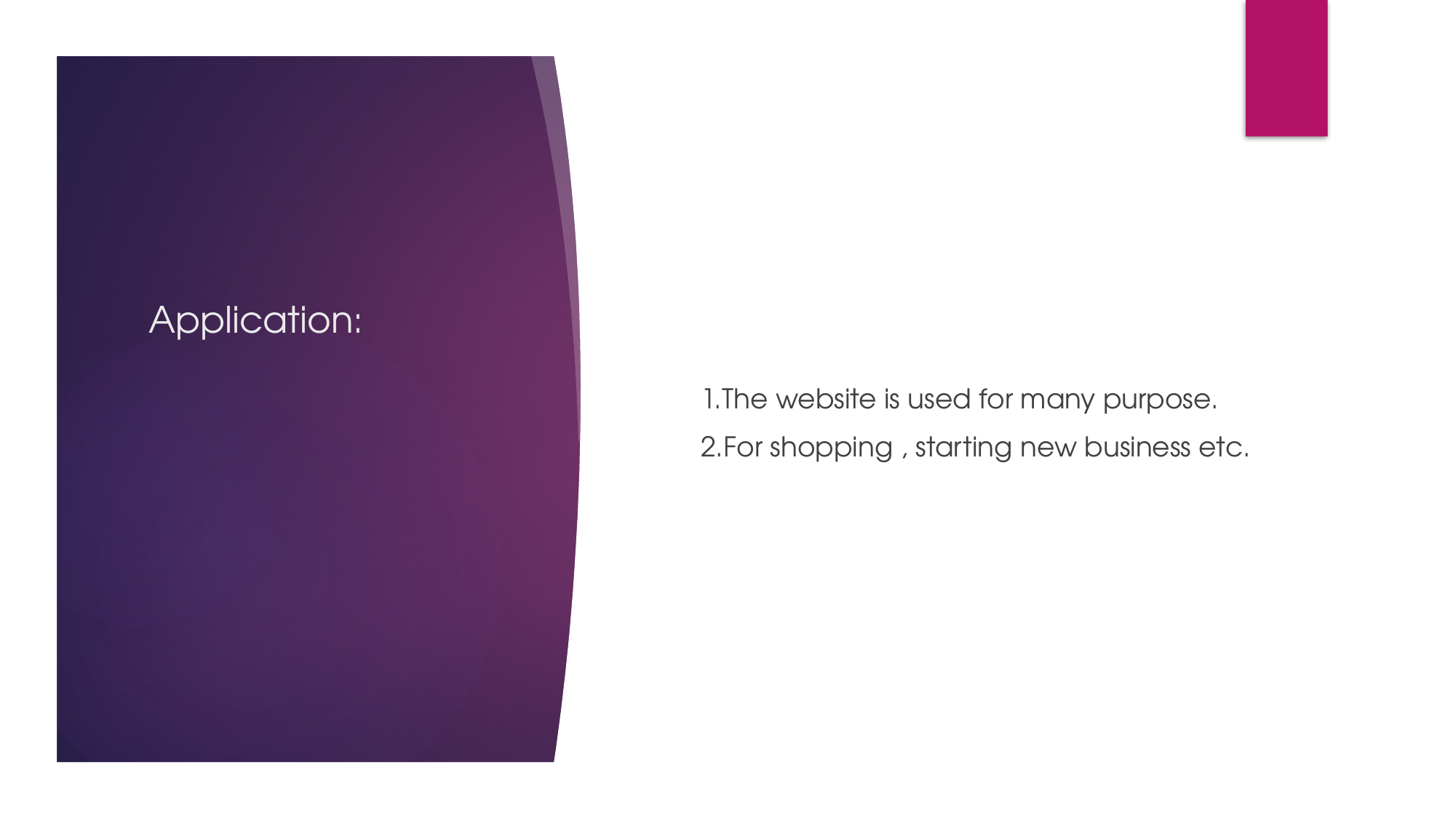

# Application:
1.The website is used for many purpose.
2.For shopping , starting new business etc.